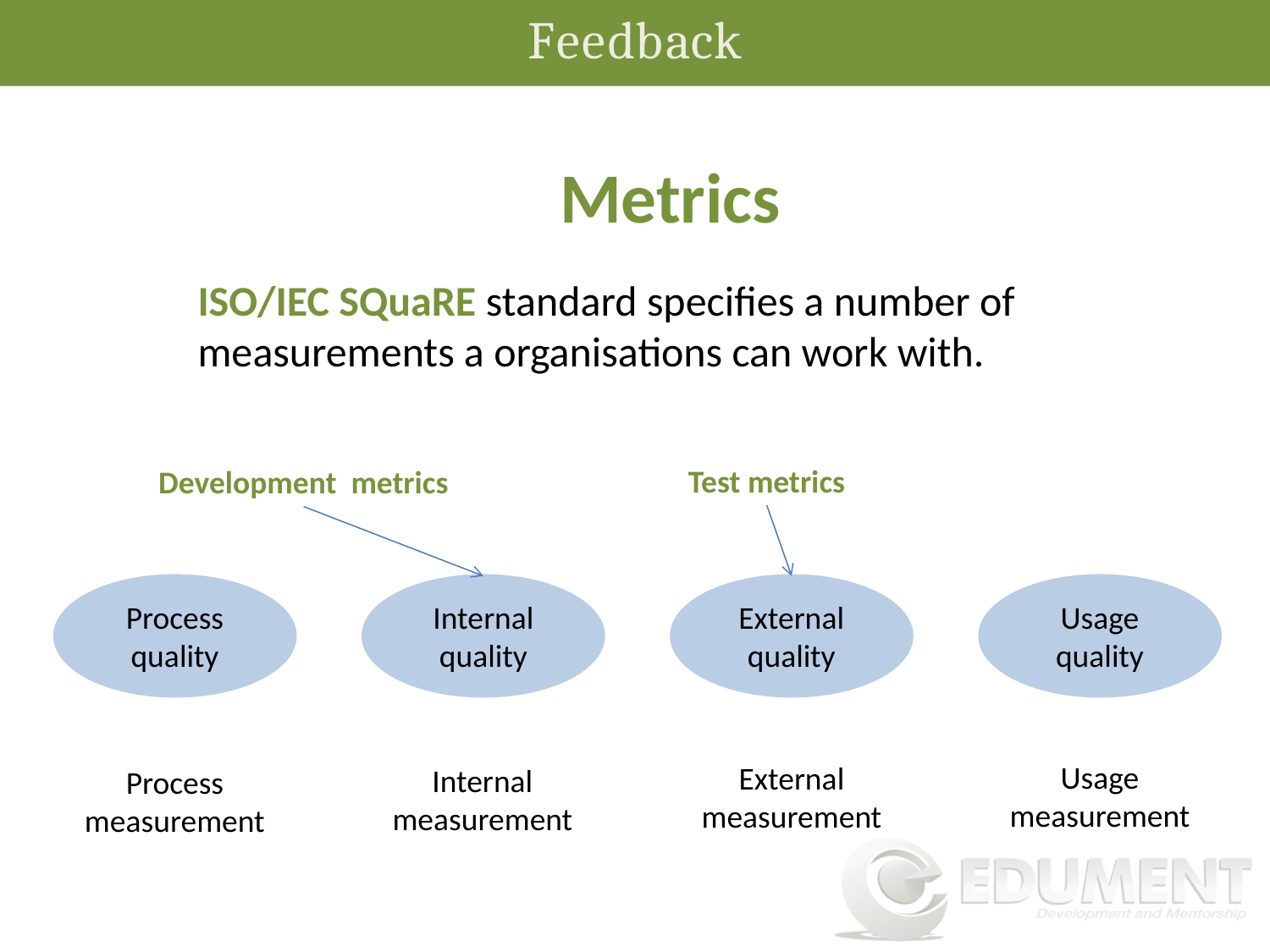

Feedback
Metrics
ISO/IEC SQuaRE standard specifies a number of measurements a organisations can work with.
Test metrics
Development  metrics
Process quality
Internal quality
External quality
Usage quality
Usage
measurement
External
measurement
Internal
measurement
Process
measurement